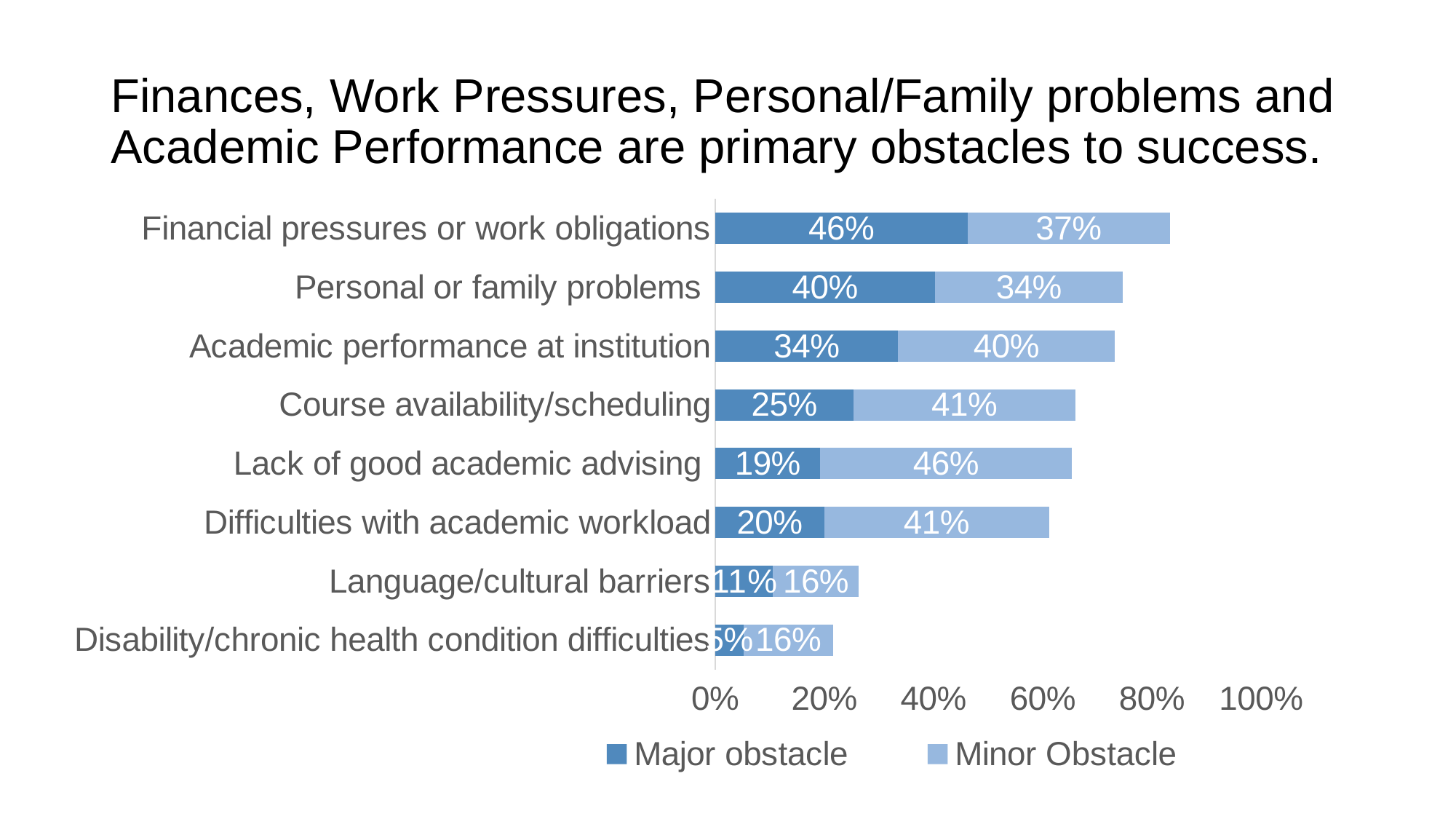

# Finances, Work Pressures, Personal/Family problems and Academic Performance are primary obstacles to success.

### Chart

| Category | Major obstacle | Minor Obstacle |
|---|---|---|
| Disability/chronic health condition difficulties | 0.0516 | 0.1645 |
| Language/cultural barriers | 0.1056 | 0.1576 |
| Difficulties with academic workload | 0.1995 | 0.4118 |
| Lack of good academic advising  | 0.1923 | 0.4611 |
| Course availability/scheduling | 0.2532 | 0.4068 |
| Academic performance at institution | 0.3352 | 0.3966 |
| Personal or family problems  | 0.4023 | 0.3445 |
| Financial pressures or work obligations | 0.462 | 0.3708 |